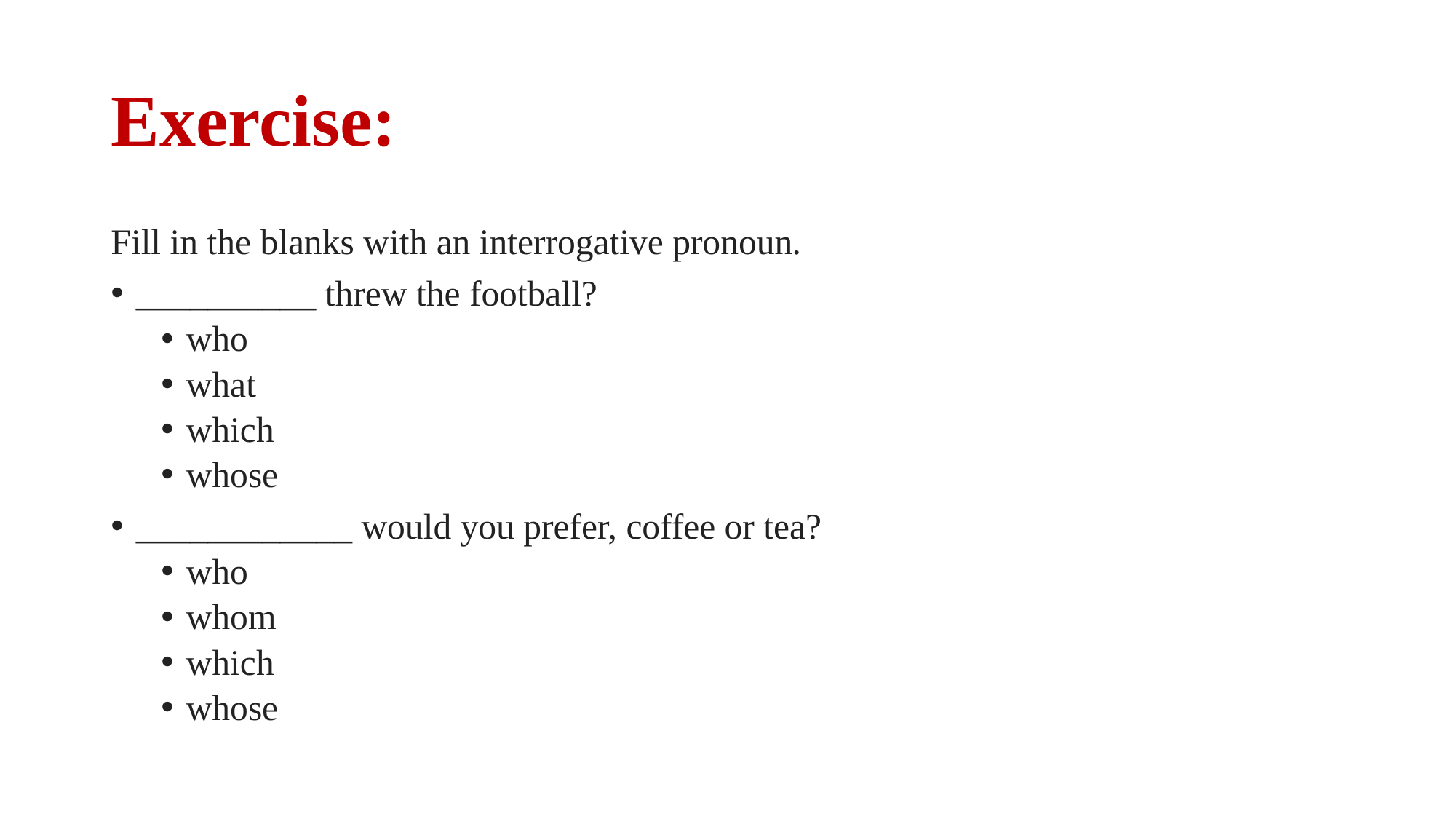

# Exercise:
Fill in the blanks with an interrogative pronoun.
__________ threw the football?
who
what
which
whose
­­­­­­­­­­­­­____________ would you prefer, coffee or tea?
who
whom
which
whose